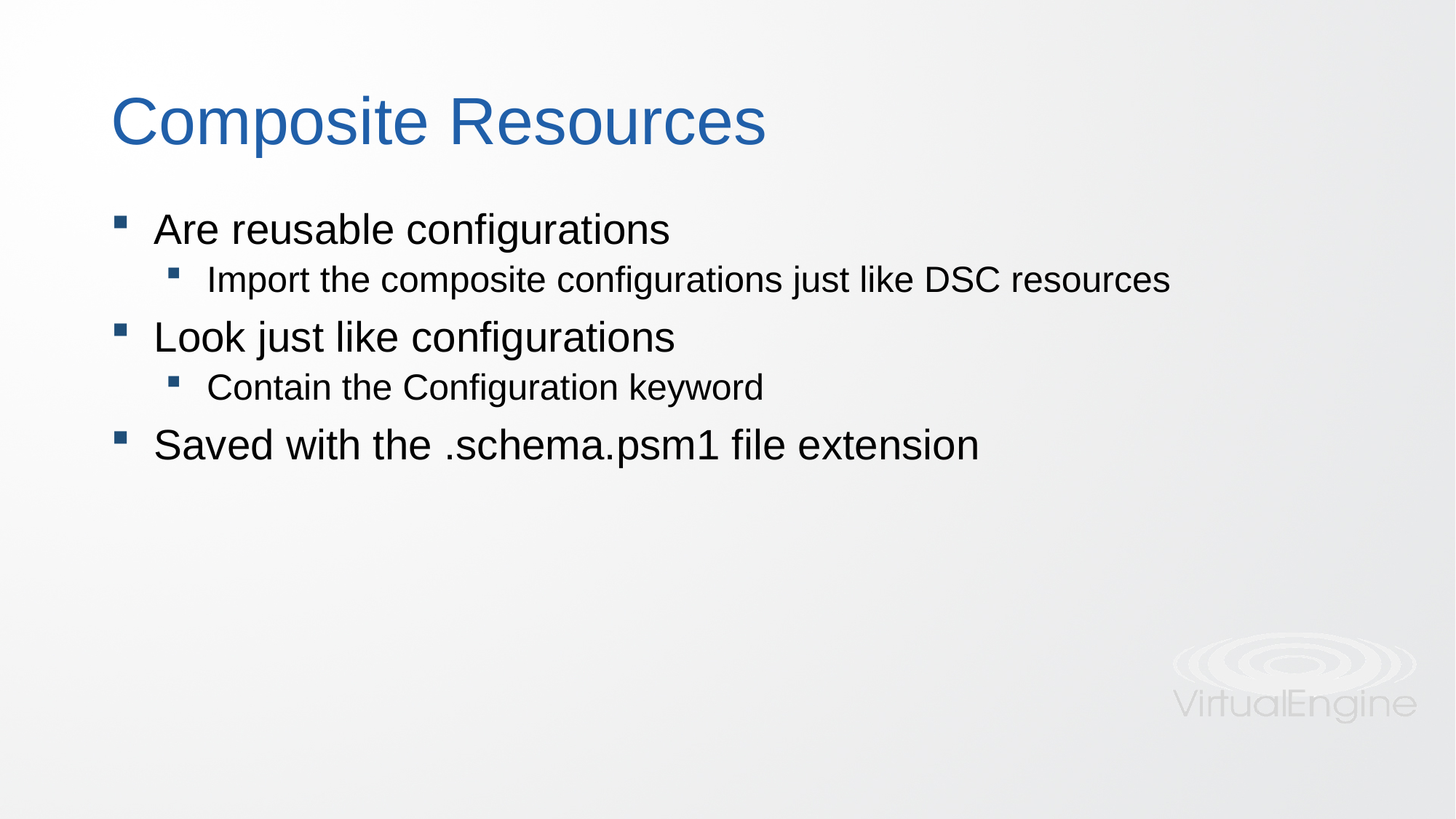

# Composite Resources
Are reusable configurations
Import the composite configurations just like DSC resources
Look just like configurations
Contain the Configuration keyword
Saved with the .schema.psm1 file extension